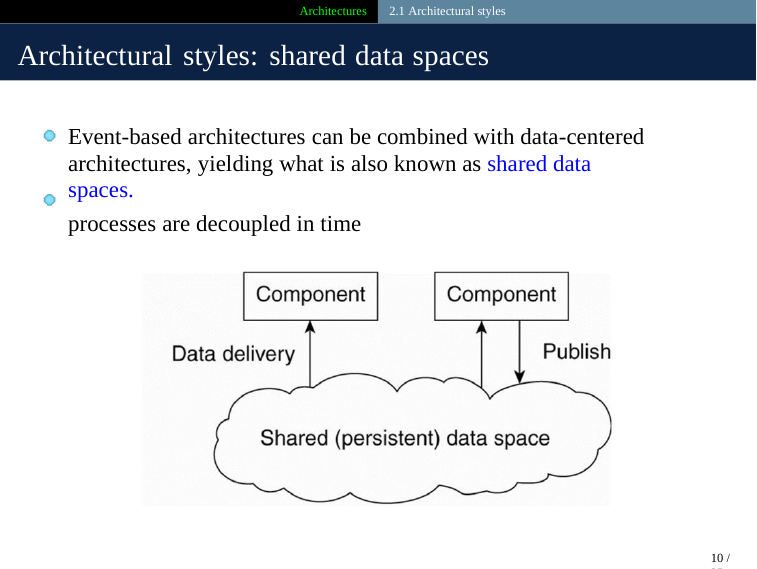

Architectures      2.1 Architectural styles

Architectural styles: shared data spaces
Event-based architectures can be combined with data-centered
architectures, yielding what is also known as shared data spaces.
processes are decoupled in time

10 / 25